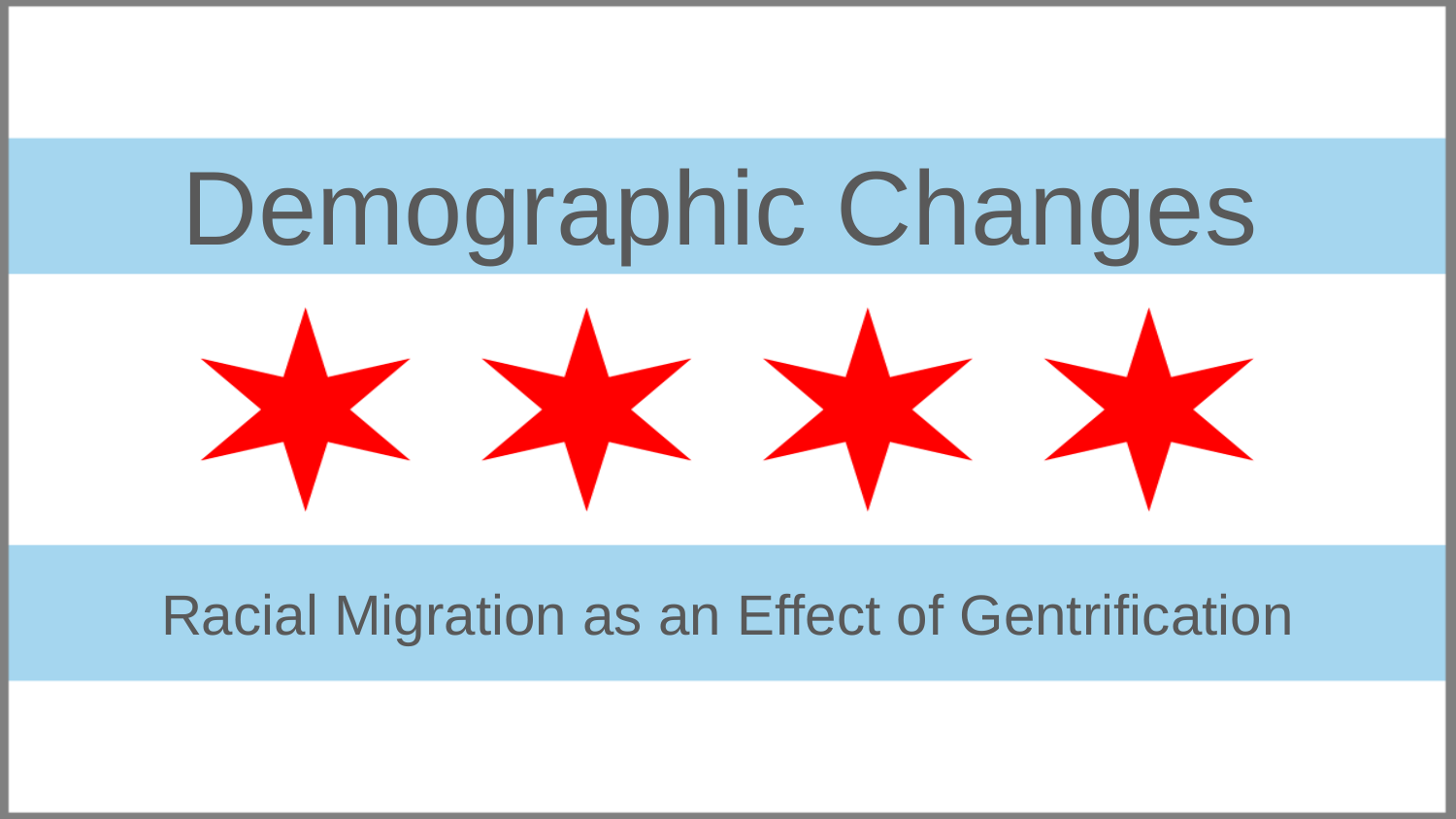

# Demographic Changes
Racial Migration as an Effect of Gentrification